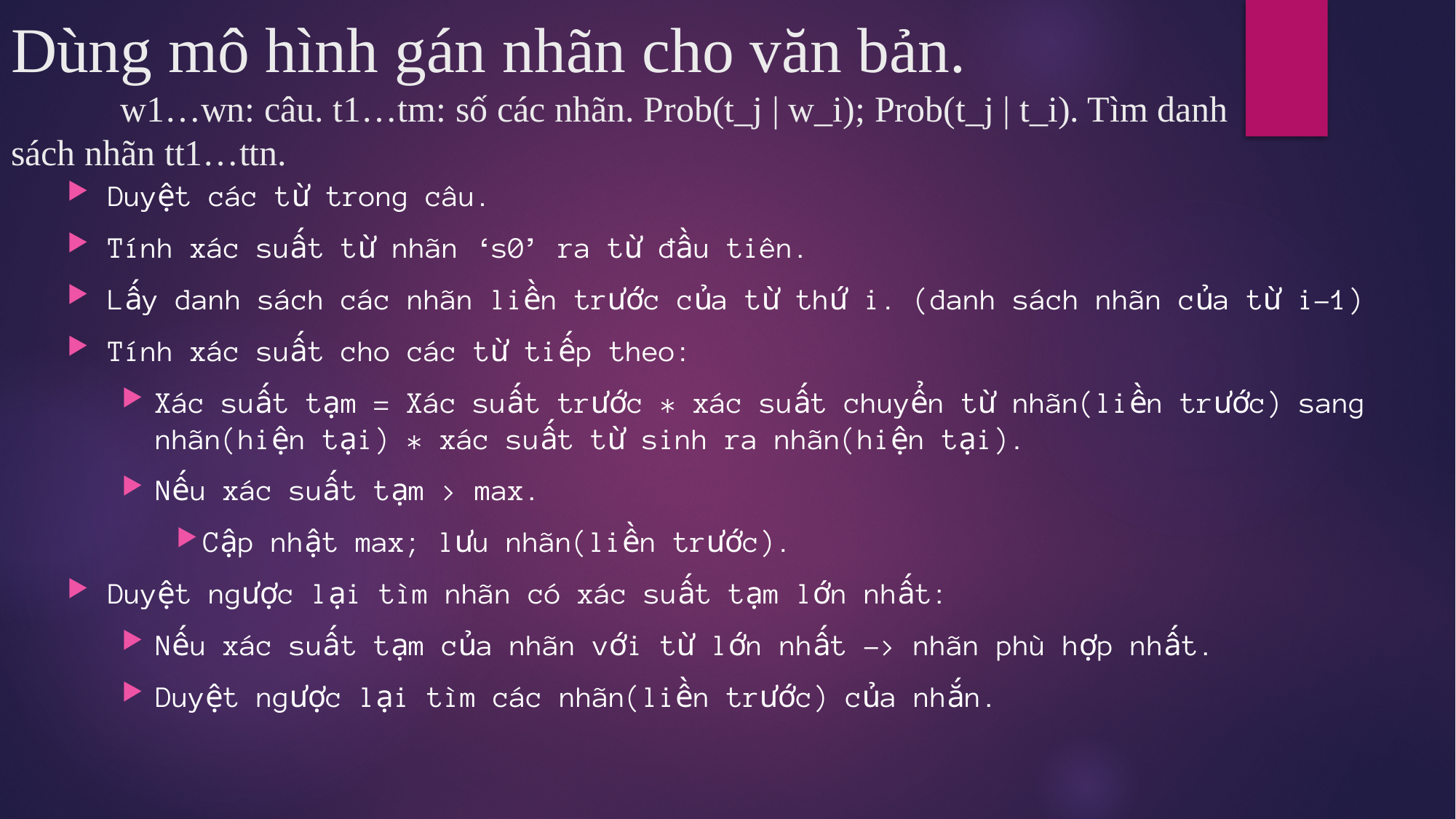

# Dùng mô hình gán nhãn cho văn bản. w1…wn: câu. t1…tm: số các nhãn. Prob(t_j | w_i); Prob(t_j | t_i). Tìm danh sách nhãn tt1…ttn.
Duyệt các từ trong câu.
Tính xác suất từ nhãn ‘s0’ ra từ đầu tiên.
Lấy danh sách các nhãn liền trước của từ thứ i. (danh sách nhãn của từ i-1)
Tính xác suất cho các từ tiếp theo:
Xác suất tạm = Xác suất trước * xác suất chuyển từ nhãn(liền trước) sang nhãn(hiện tại) * xác suất từ sinh ra nhãn(hiện tại).
Nếu xác suất tạm > max.
Cập nhật max; lưu nhãn(liền trước).
Duyệt ngược lại tìm nhãn có xác suất tạm lớn nhất:
Nếu xác suất tạm của nhãn với từ lớn nhất -> nhãn phù hợp nhất.
Duyệt ngược lại tìm các nhãn(liền trước) của nhắn.